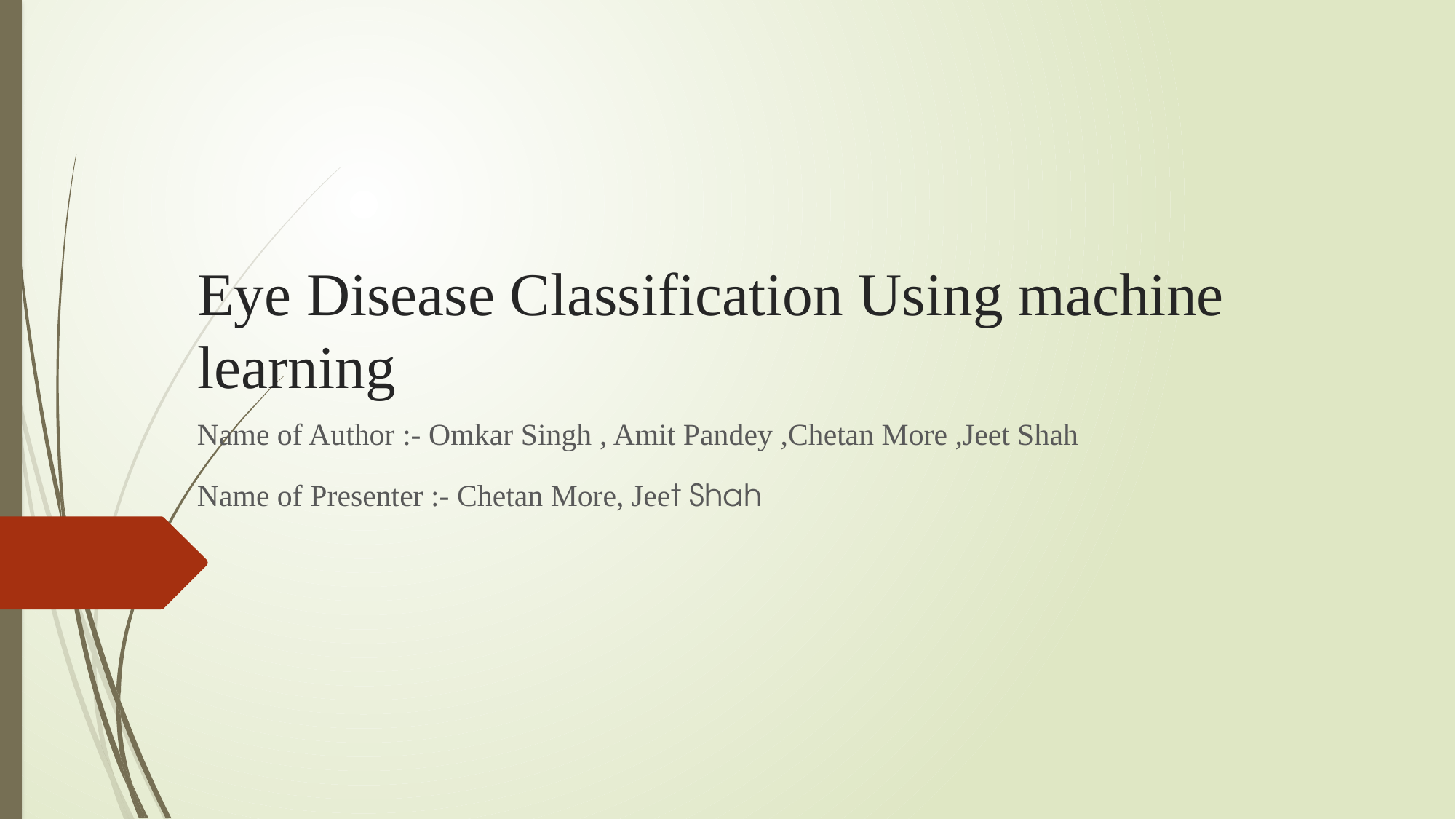

# Eye Disease Classification Using machine learning
Name of Author :- Omkar Singh , Amit Pandey ,Chetan More ,Jeet Shah
Name of Presenter :- Chetan More, Jeet Shah